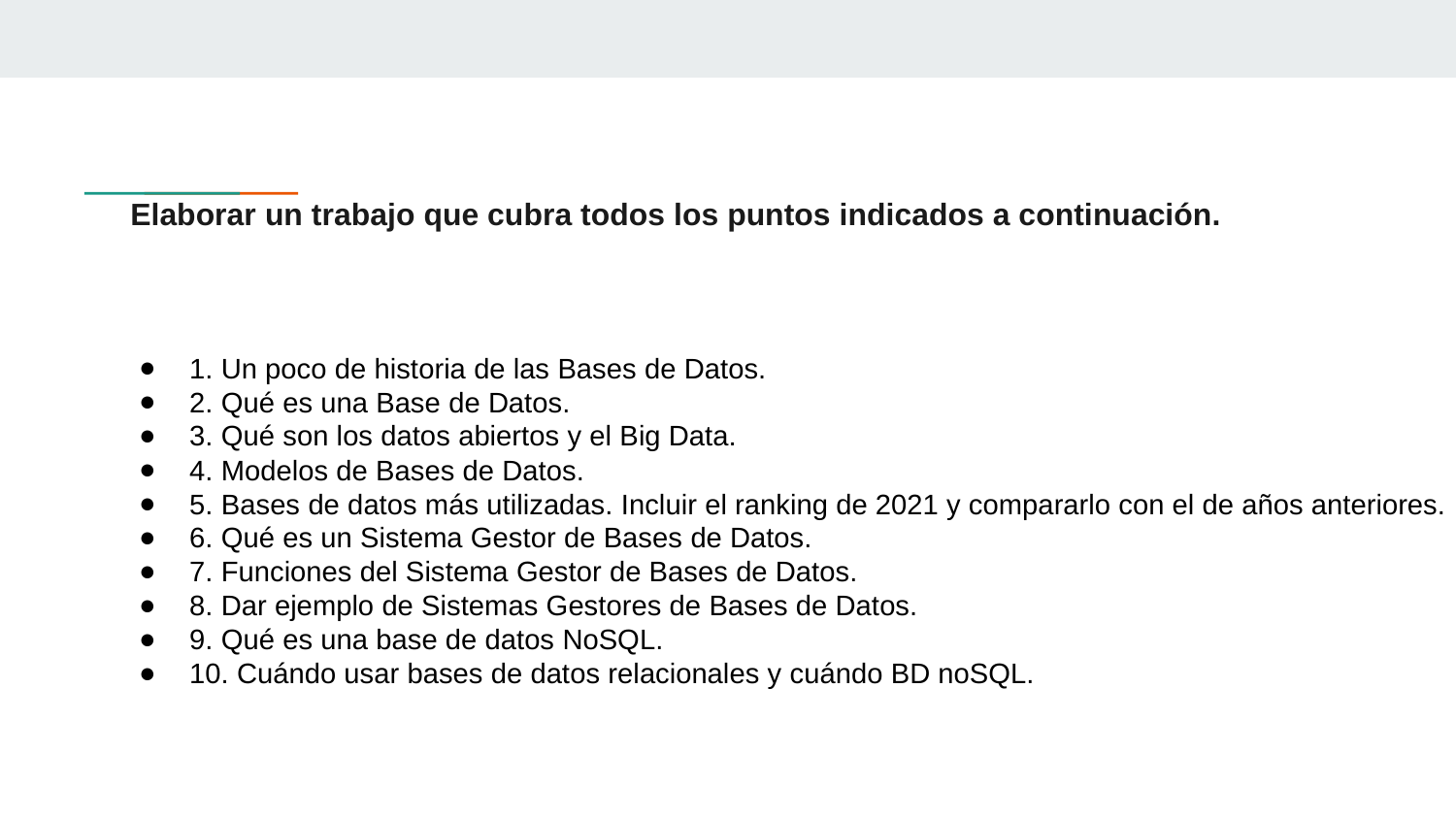

# Elaborar un trabajo que cubra todos los puntos indicados a continuación.

1. Un poco de historia de las Bases de Datos.
2. Qué es una Base de Datos.
3. Qué son los datos abiertos y el Big Data.
4. Modelos de Bases de Datos.
5. Bases de datos más utilizadas. Incluir el ranking de 2021 y compararlo con el de años anteriores.
6. Qué es un Sistema Gestor de Bases de Datos.
7. Funciones del Sistema Gestor de Bases de Datos.
8. Dar ejemplo de Sistemas Gestores de Bases de Datos.
9. Qué es una base de datos NoSQL.
10. Cuándo usar bases de datos relacionales y cuándo BD noSQL.